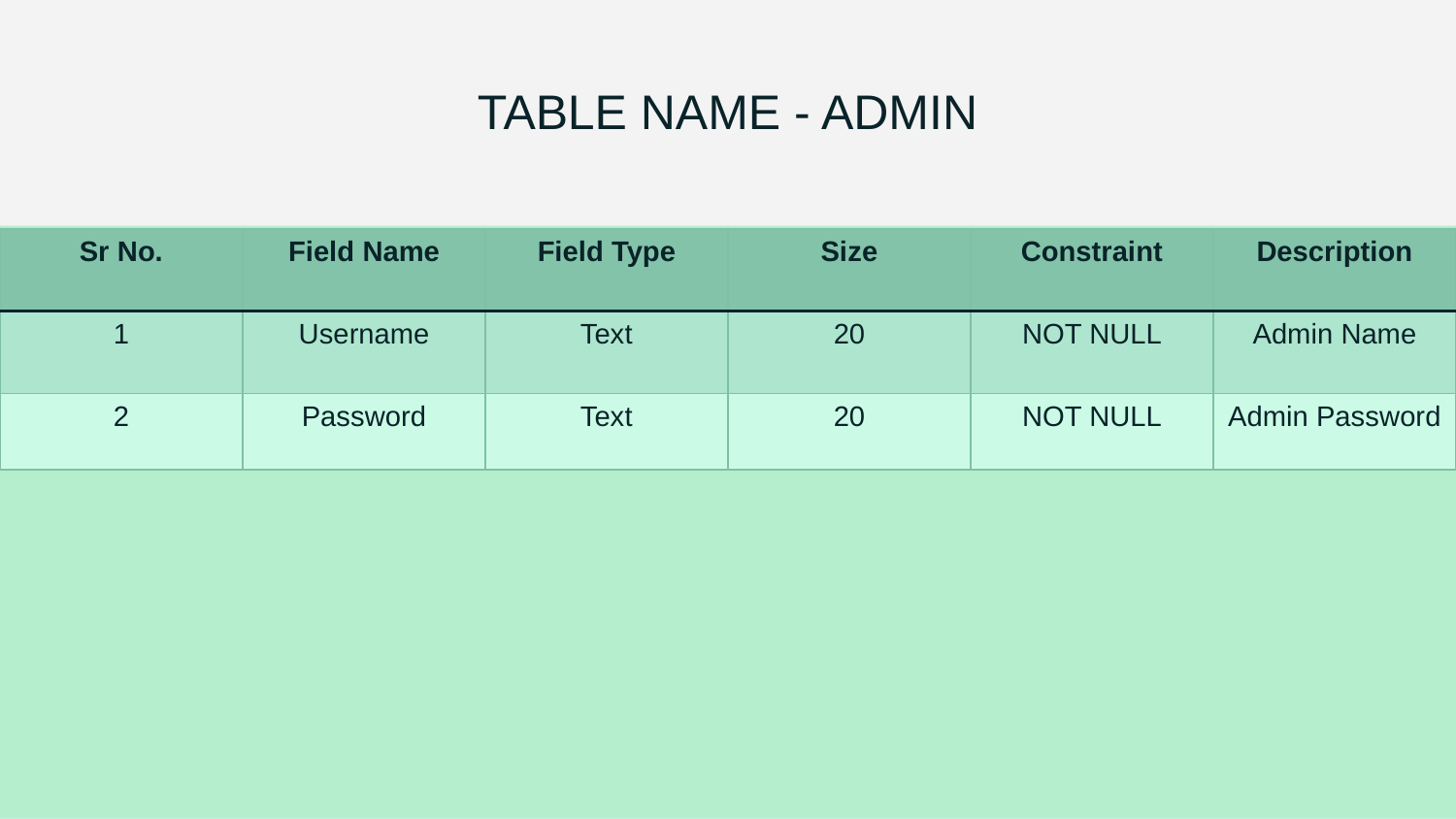

# TABLE NAME - ADMIN
| Sr No. | Field Name | Field Type | Size | Constraint | Description |
| --- | --- | --- | --- | --- | --- |
| 1 | Username | Text | 20 | NOT NULL | Admin Name |
| 2 | Password | Text | 20 | NOT NULL | Admin Password |